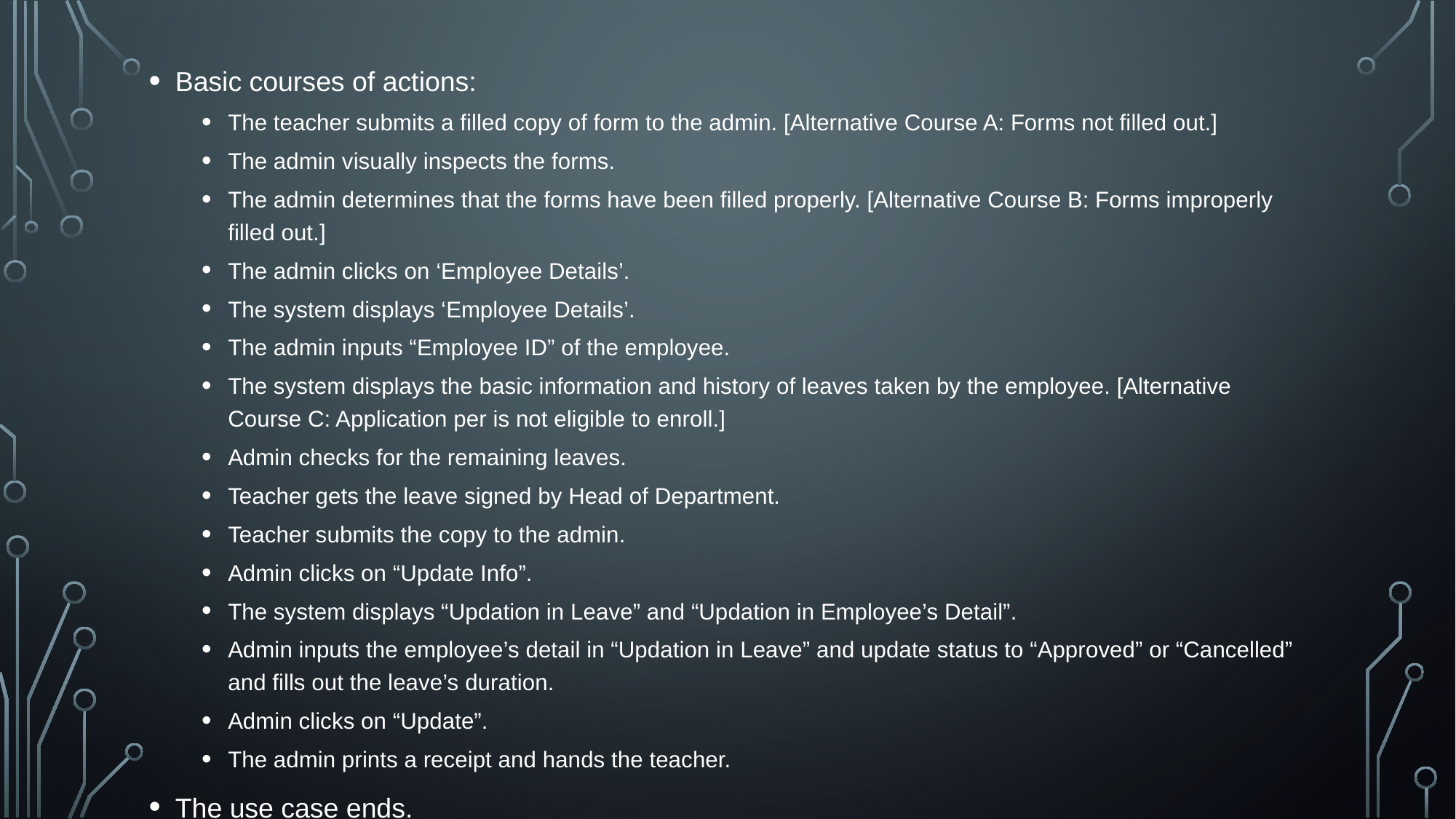

Basic courses of actions:
The teacher submits a filled copy of form to the admin. [Alternative Course A: Forms not filled out.]
The admin visually inspects the forms.
The admin determines that the forms have been filled properly. [Alternative Course B: Forms improperly filled out.]
The admin clicks on ‘Employee Details’.
The system displays ‘Employee Details’.
The admin inputs “Employee ID” of the employee.
The system displays the basic information and history of leaves taken by the employee. [Alternative Course C: Application per is not eligible to enroll.]
Admin checks for the remaining leaves.
Teacher gets the leave signed by Head of Department.
Teacher submits the copy to the admin.
Admin clicks on “Update Info”.
The system displays “Updation in Leave” and “Updation in Employee’s Detail”.
Admin inputs the employee’s detail in “Updation in Leave” and update status to “Approved” or “Cancelled” and fills out the leave’s duration.
Admin clicks on “Update”.
The admin prints a receipt and hands the teacher.
The use case ends.